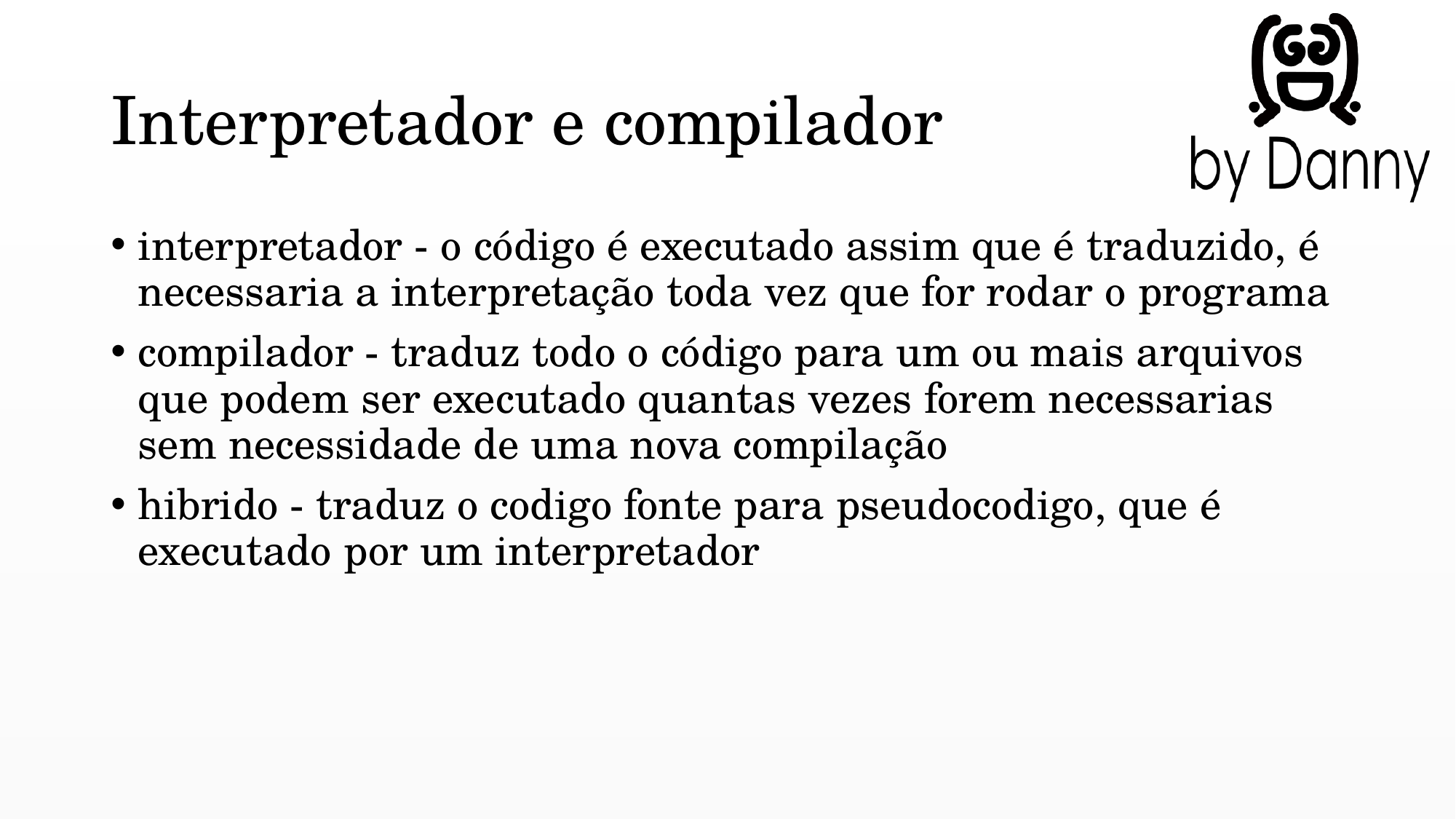

# Interpretador e compilador
interpretador - o código é executado assim que é traduzido, é necessaria a interpretação toda vez que for rodar o programa
compilador - traduz todo o código para um ou mais arquivos que podem ser executado quantas vezes forem necessarias sem necessidade de uma nova compilação
hibrido - traduz o codigo fonte para pseudocodigo, que é executado por um interpretador